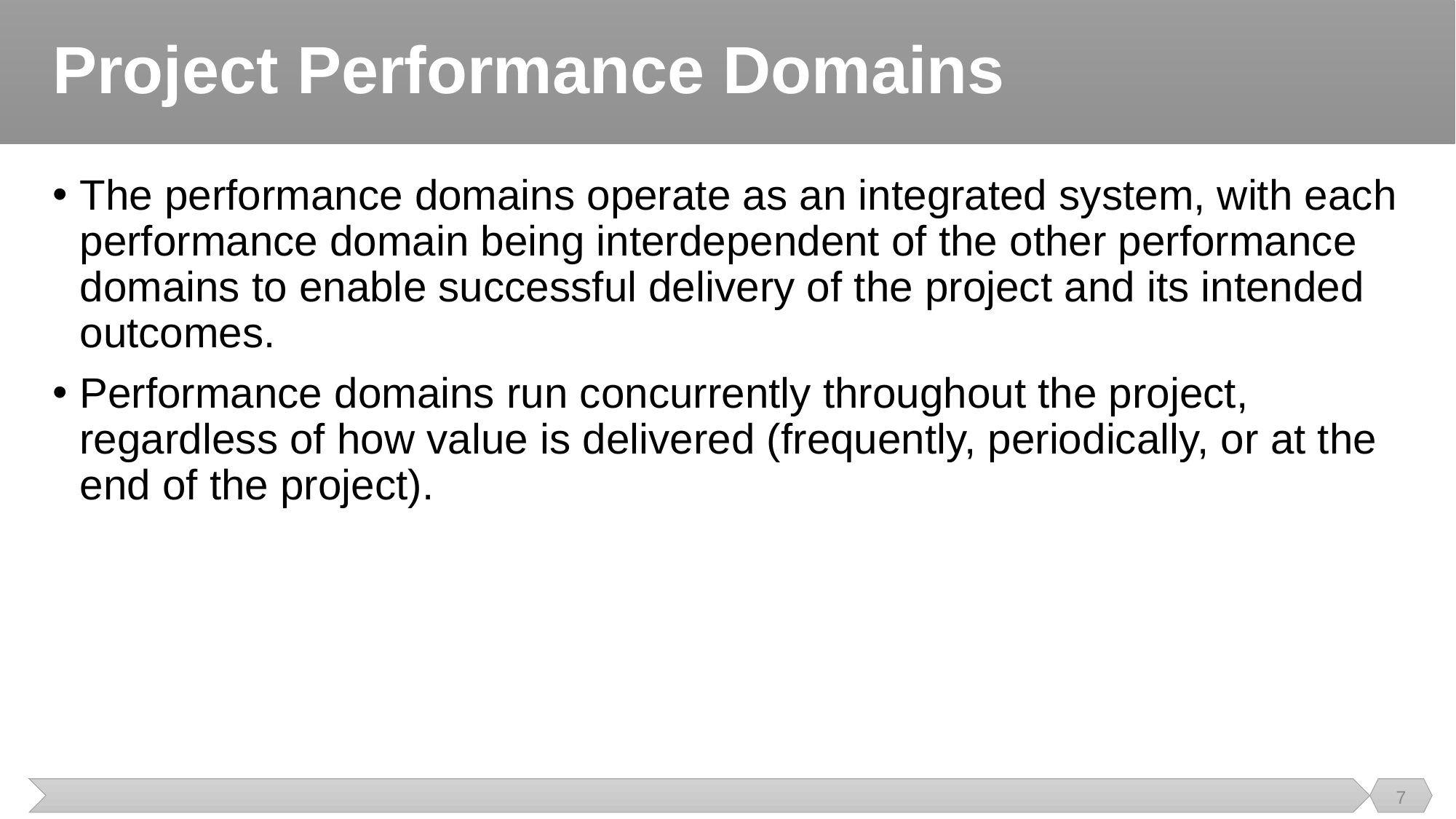

# Project Performance Domains
The performance domains operate as an integrated system, with each performance domain being interdependent of the other performance domains to enable successful delivery of the project and its intended outcomes.
Performance domains run concurrently throughout the project, regardless of how value is delivered (frequently, periodically, or at the end of the project).
7